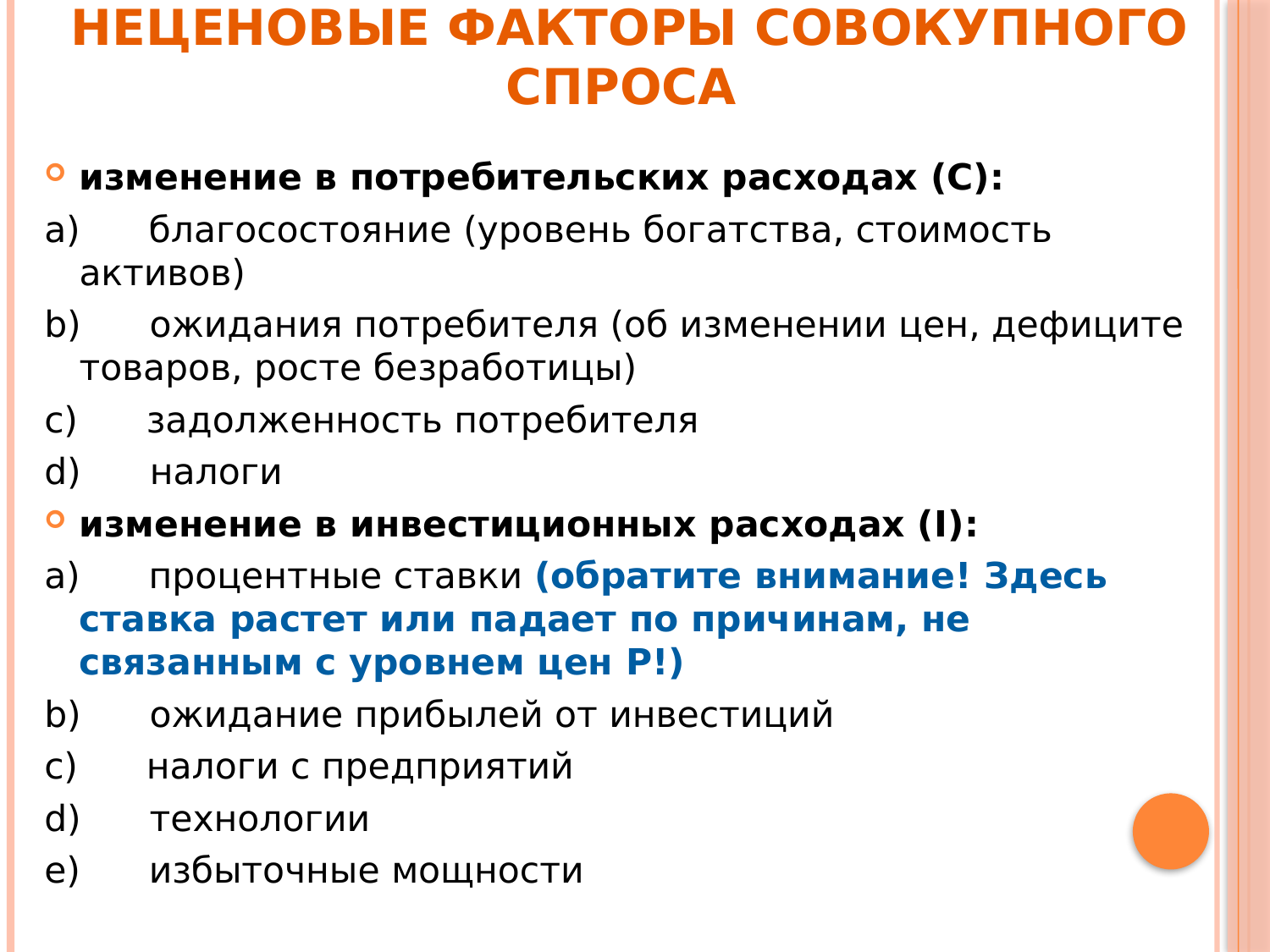

# Неценовые факторы совокупного спроса
изменение в потребительских расходах (С):
a)      благосостояние (уровень богатства, стоимость активов)
b)      ожидания потребителя (об изменении цен, дефиците товаров, росте безработицы)
c)      задолженность потребителя
d)      налоги
изменение в инвестиционных расходах (I):
a)      процентные ставки (обратите внимание! Здесь ставка растет или падает по причинам, не связанным с уровнем цен P!)
b)      ожидание прибылей от инвестиций
c)      налоги с предприятий
d)      технологии
e)      избыточные мощности